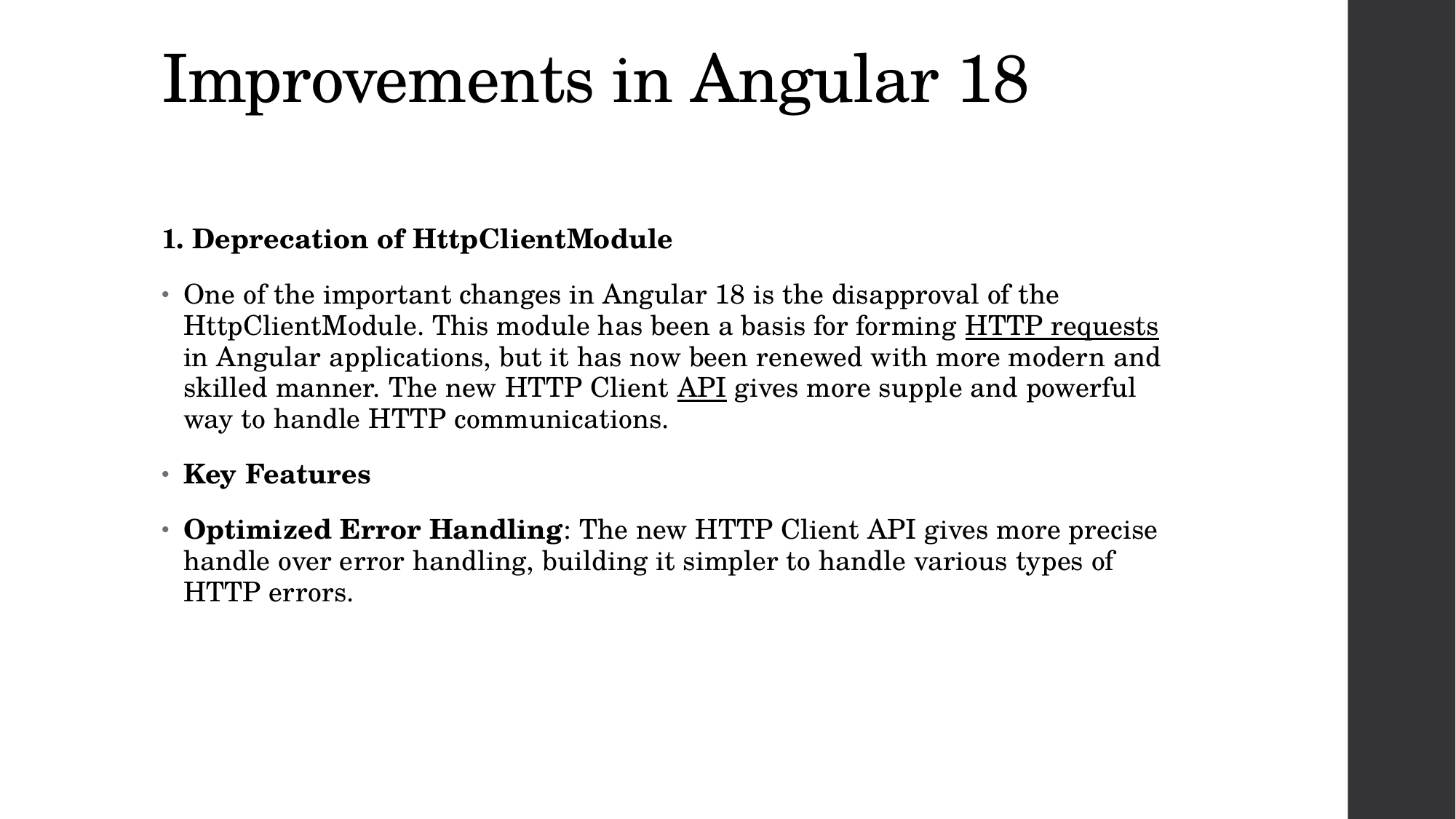

# Improvements in Angular 18
1. Deprecation of HttpClientModule
One of the important changes in Angular 18 is the disapproval of the HttpClientModule. This module has been a basis for forming HTTP requests in Angular applications, but it has now been renewed with more modern and skilled manner. The new HTTP Client API gives more supple and powerful way to handle HTTP communications.
Key Features
Optimized Error Handling: The new HTTP Client API gives more precise handle over error handling, building it simpler to handle various types of HTTP errors.